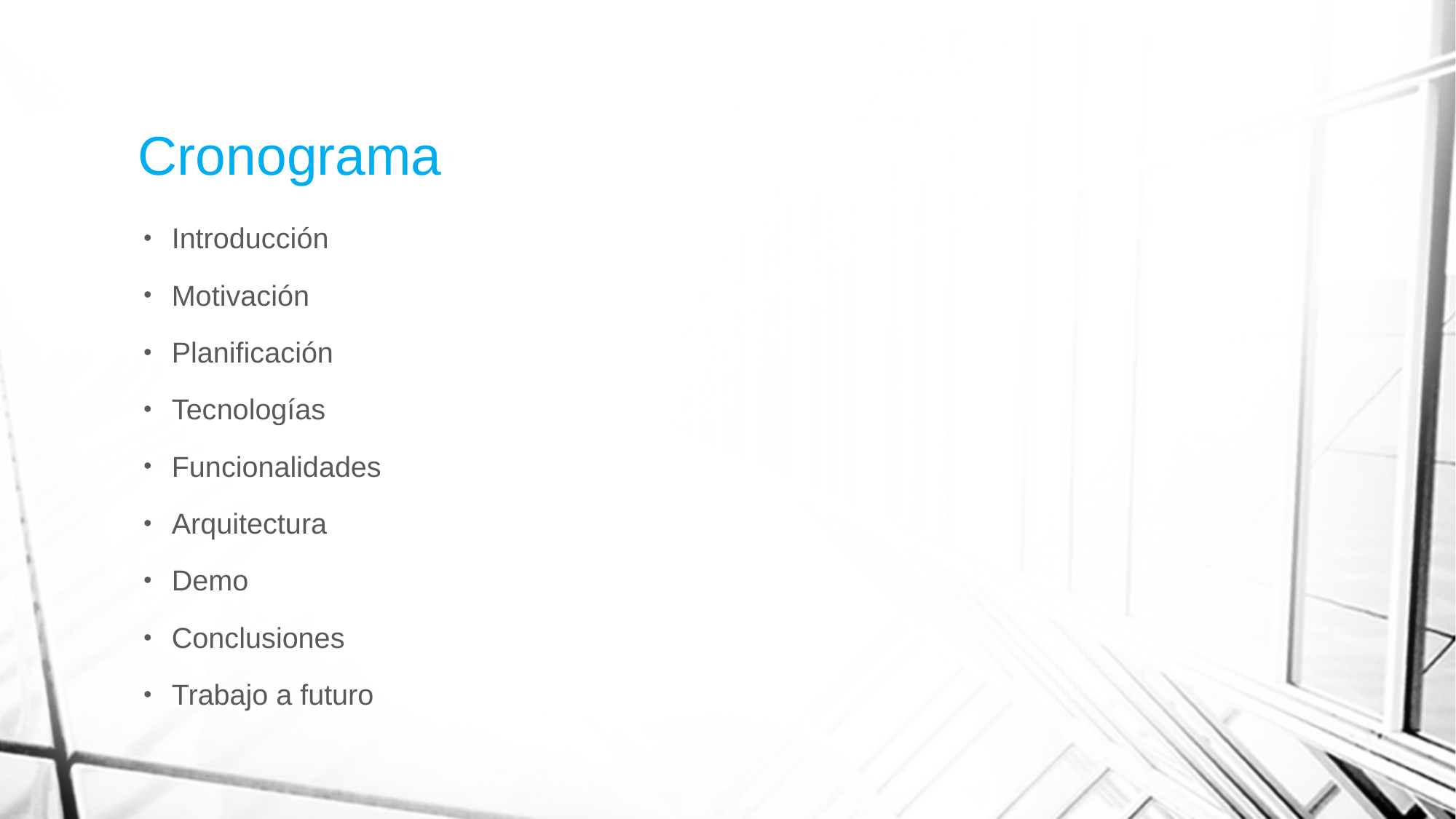

# Cronograma
Introducción
Motivación
Planificación
Tecnologías
Funcionalidades
Arquitectura
Demo
Conclusiones
Trabajo a futuro